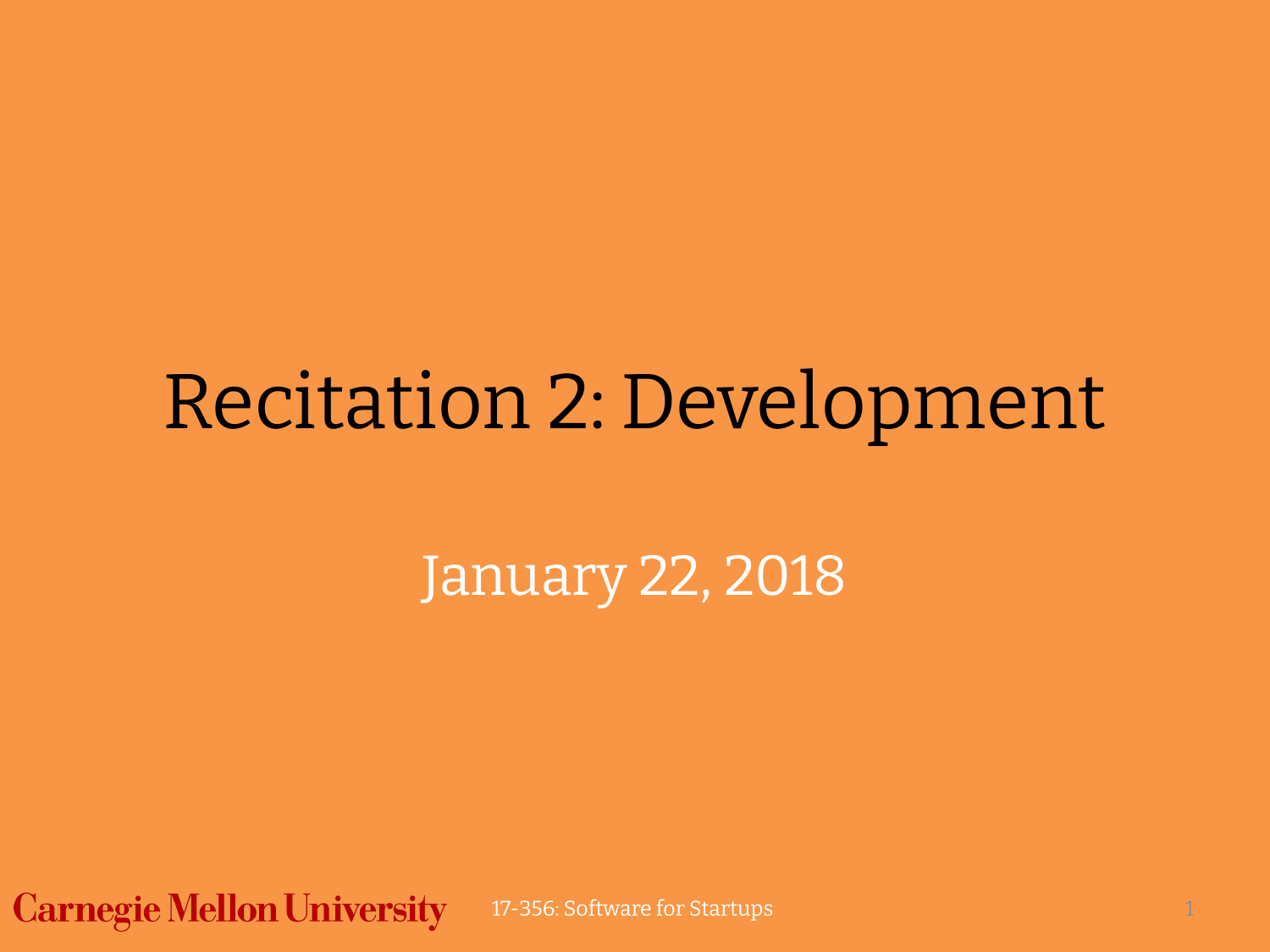

# Recitation 2: Development
January 22, 2018
17-356: Software for Startups
1